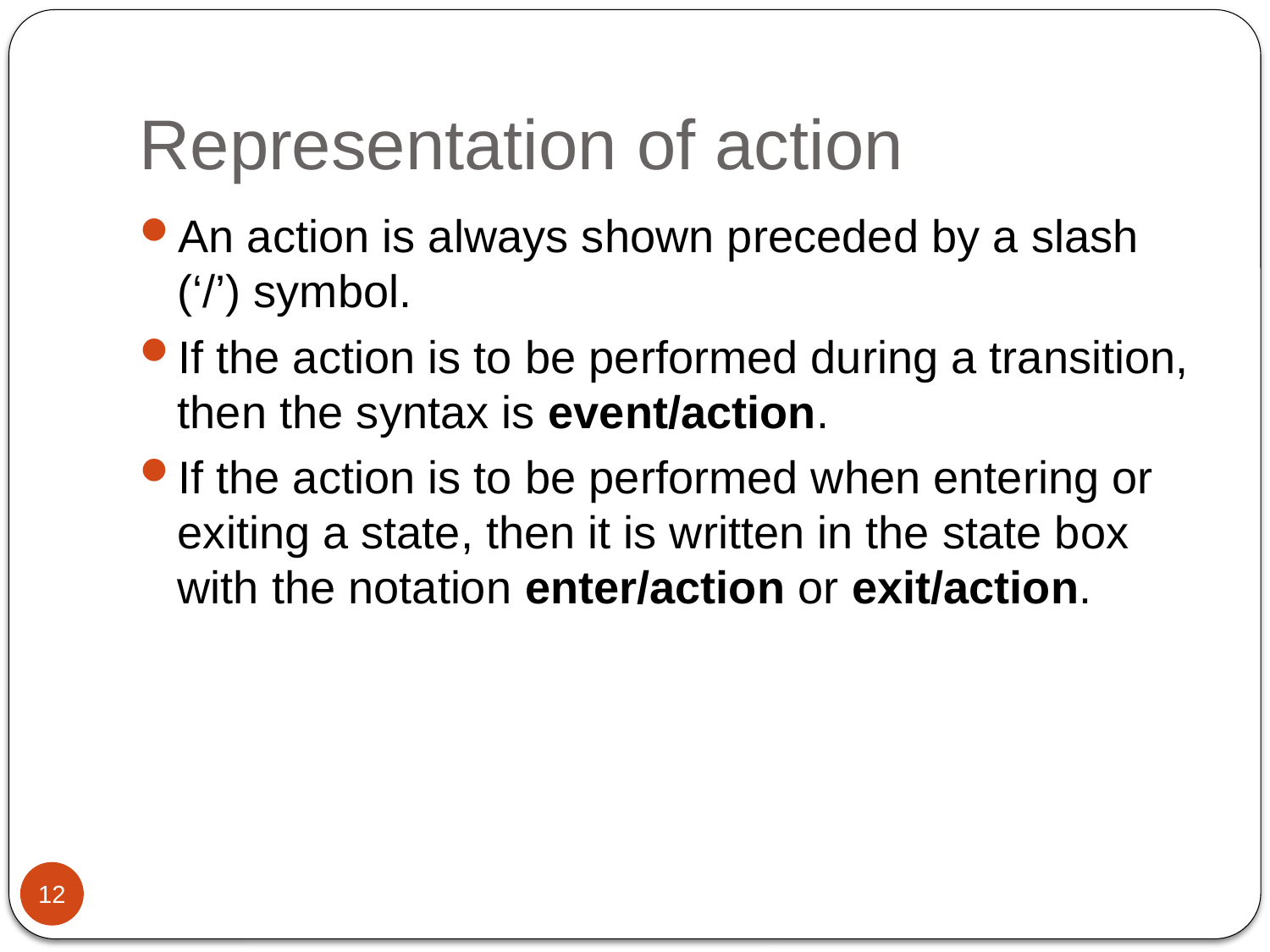

# Representation of action
An action is always shown preceded by a slash (‘/’) symbol.
If the action is to be performed during a transition, then the syntax is event/action.
If the action is to be performed when entering or exiting a state, then it is written in the state box with the notation enter/action or exit/action.
12